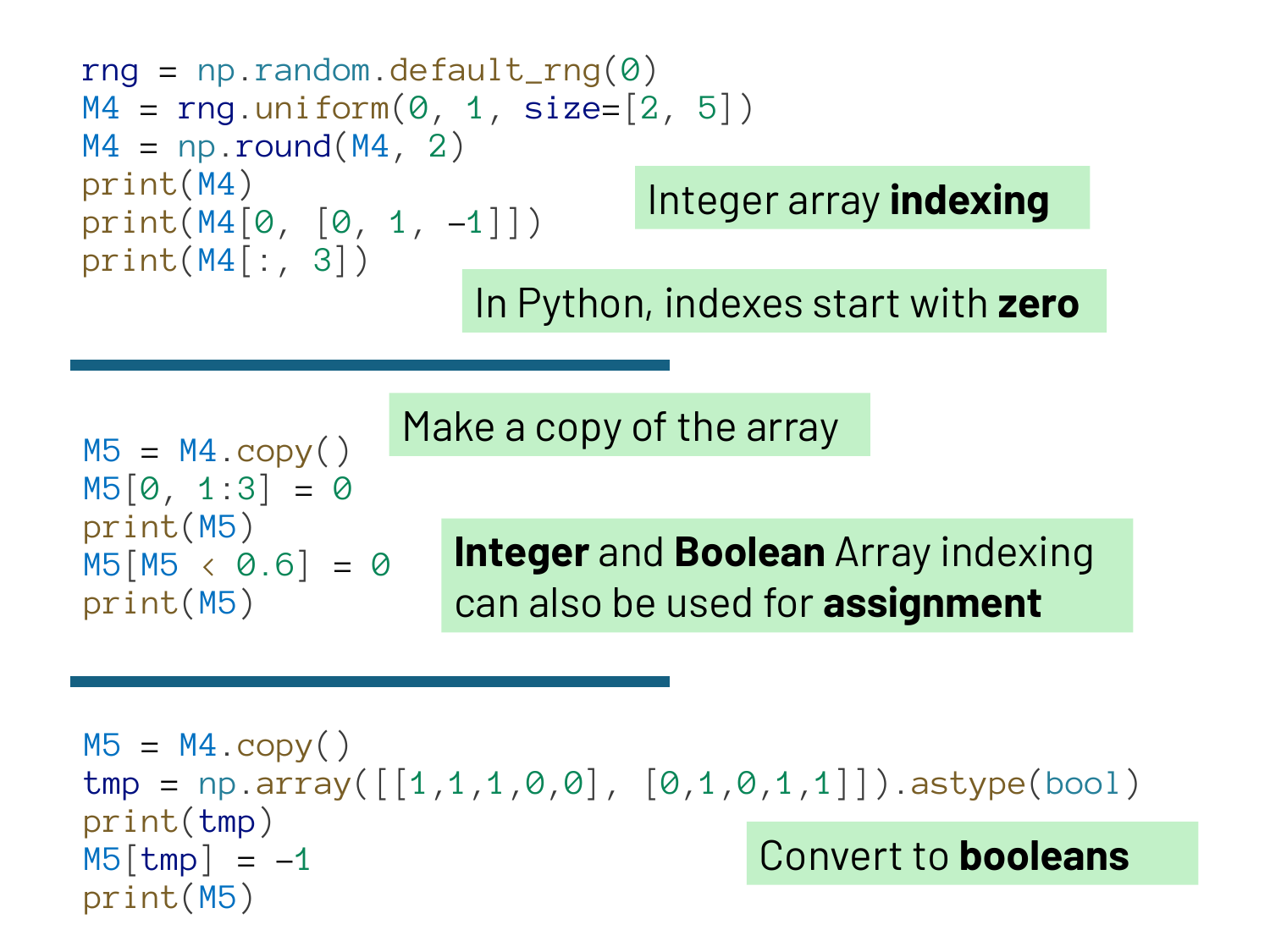

rng = np.random.default_rng(0)
M4 = rng.uniform(0, 1, size=[2, 5])
M4 = np.round(M4, 2)
print(M4)
print(M4[0, [0, 1, -1]])
print(M4[:, 3])
Integer array indexing
In Python, indexes start with zero
Make a copy of the array
M5 = M4.copy()
M5[0, 1:3] = 0
print(M5)
M5[M5 < 0.6] = 0
print(M5)
Integer and Boolean Array indexing can also be used for assignment
M5 = M4.copy()
tmp = np.array([[1,1,1,0,0], [0,1,0,1,1]]).astype(bool)
print(tmp)
M5[tmp] = -1
print(M5)
Convert to booleans